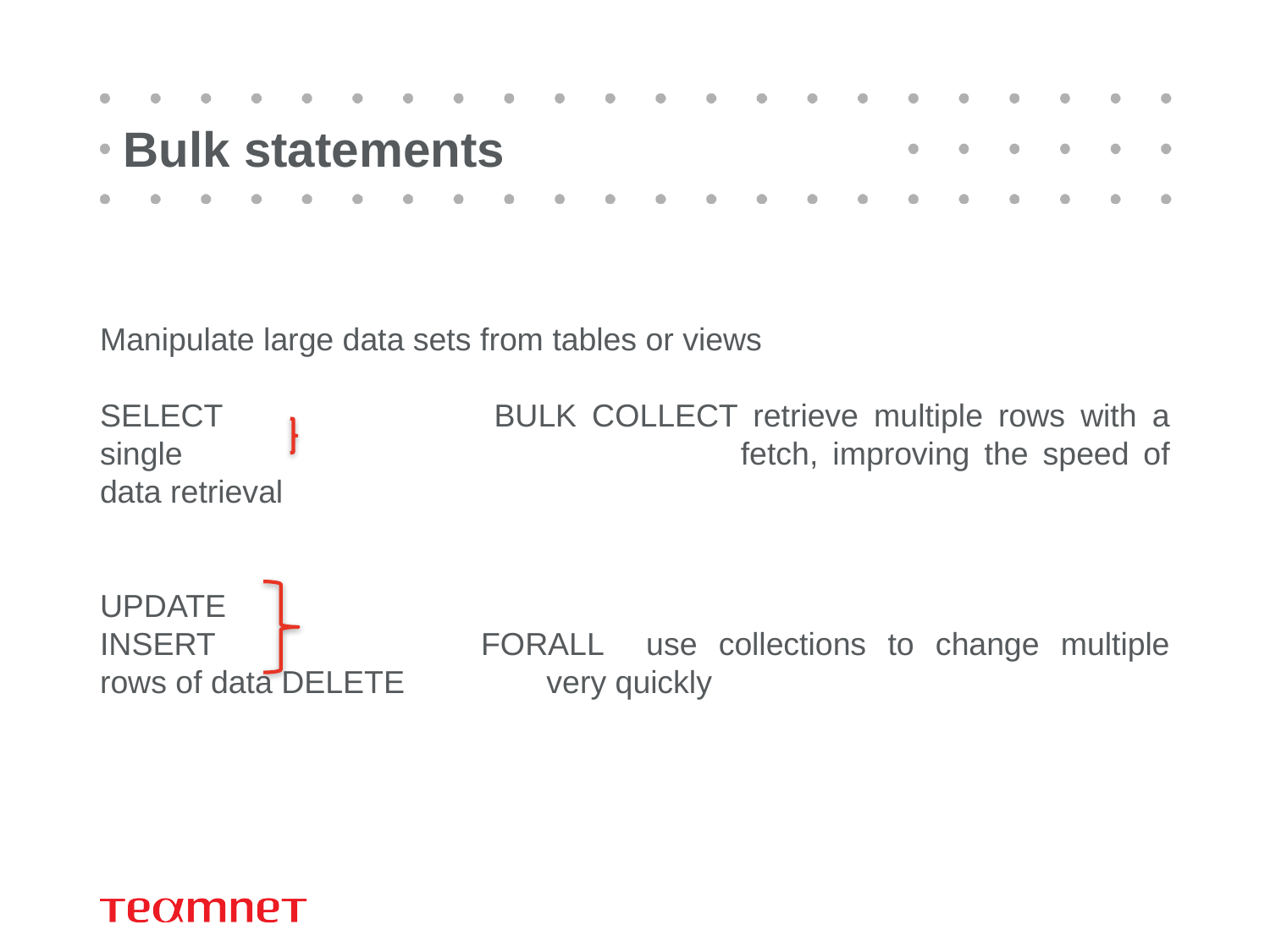

# Bulk statements
Manipulate large data sets from tables or views

SELECT  		BULK COLLECT retrieve multiple rows with a single 					fetch, improving the speed of data retrieval

UPDATE
INSERT			FORALL  use collections to change multiple rows of data DELETE                very quickly